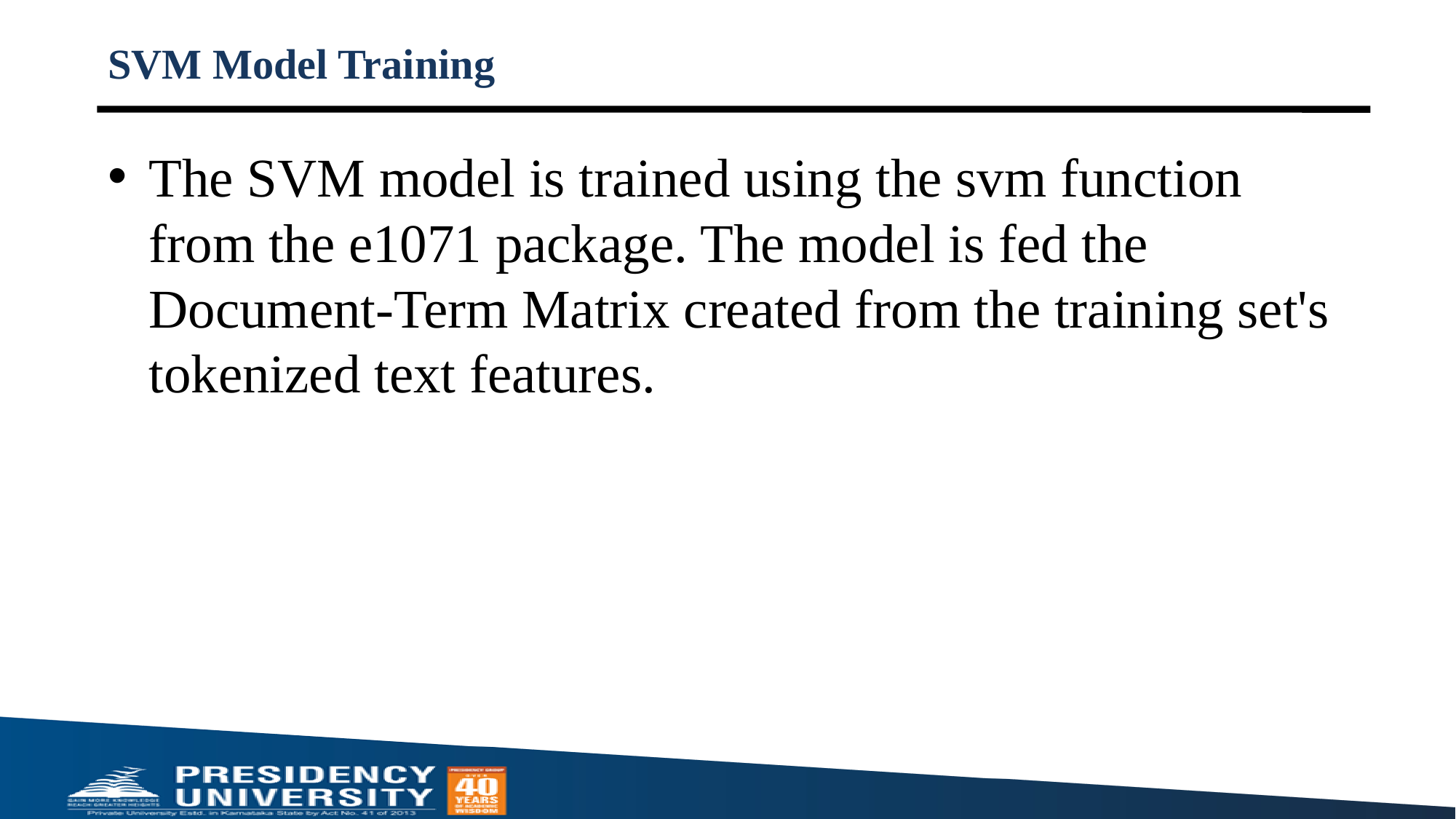

# SVM Model Training
The SVM model is trained using the svm function from the e1071 package. The model is fed the Document-Term Matrix created from the training set's tokenized text features.